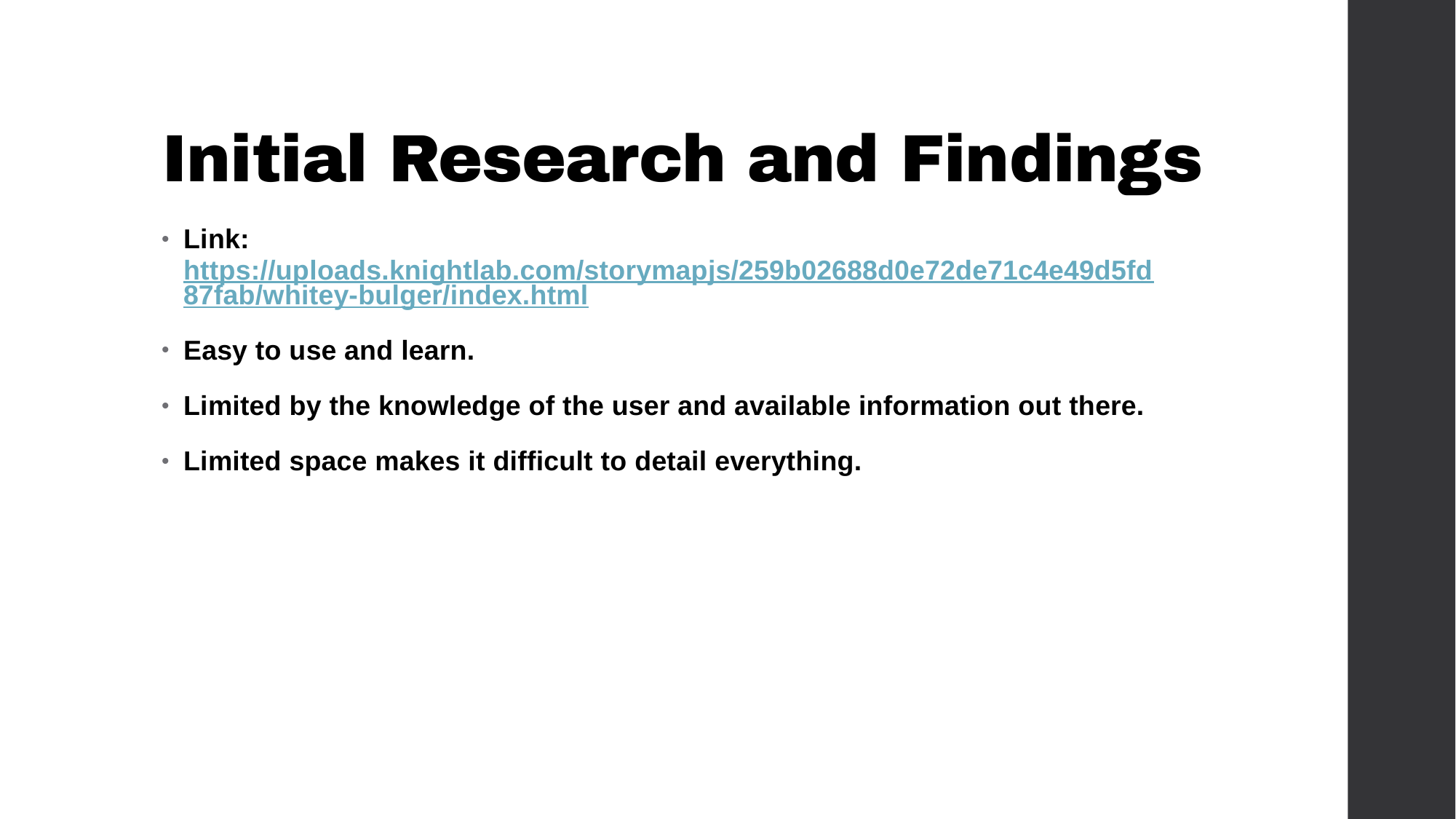

# Initial Research and Findings
Link: https://uploads.knightlab.com/storymapjs/259b02688d0e72de71c4e49d5fd87fab/whitey-bulger/index.html
Easy to use and learn.
Limited by the knowledge of the user and available information out there.
Limited space makes it difficult to detail everything.